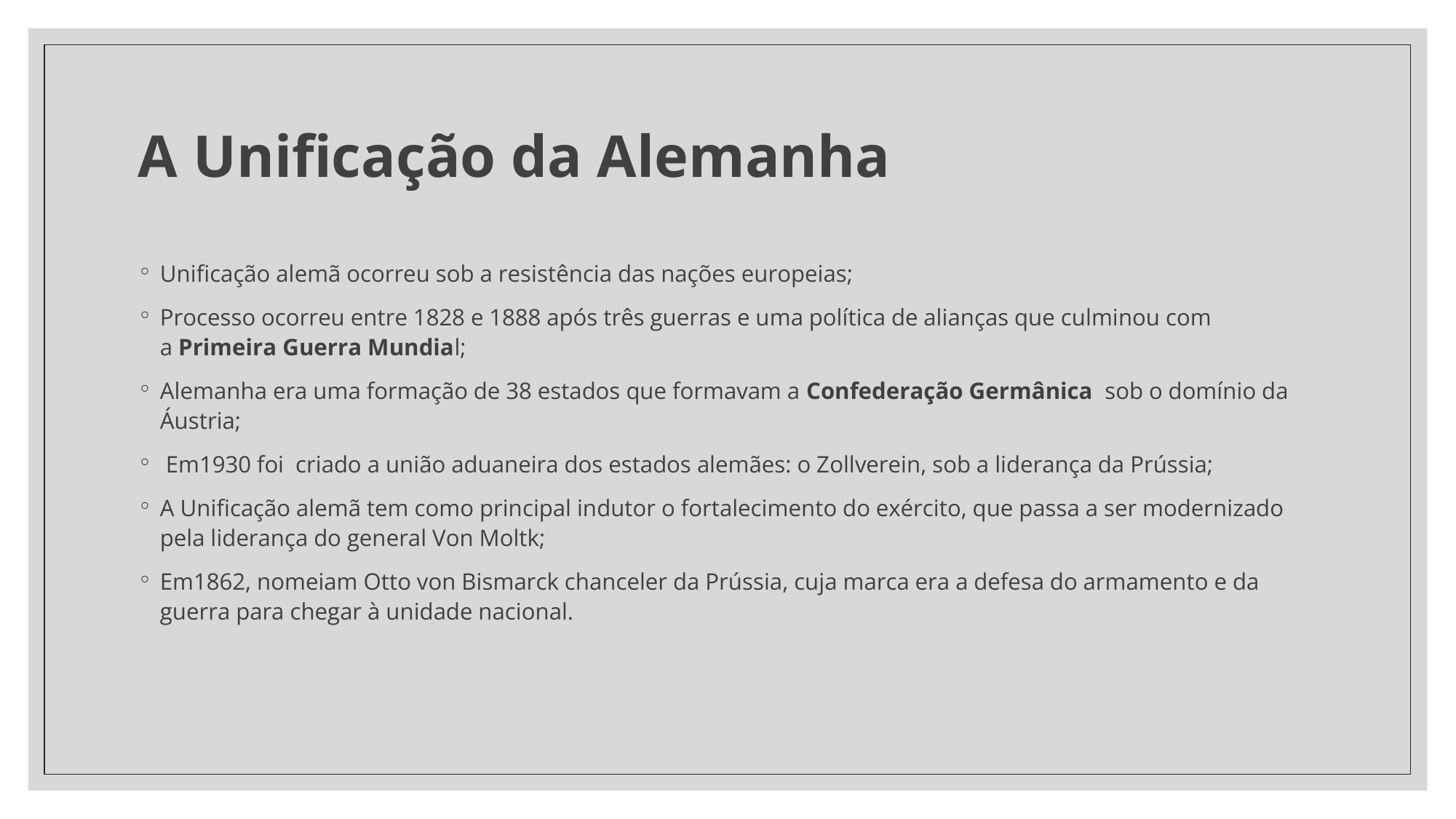

# A Unificação da Alemanha
Unificação alemã ocorreu sob a resistência das nações europeias;
Processo ocorreu entre 1828 e 1888 após três guerras e uma política de alianças que culminou com a Primeira Guerra Mundial;
Alemanha era uma formação de 38 estados que formavam a Confederação Germânica  sob o domínio da Áustria;
 Em1930 foi  criado a união aduaneira dos estados alemães: o Zollverein, sob a liderança da Prússia;
A Unificação alemã tem como principal indutor o fortalecimento do exército, que passa a ser modernizado pela liderança do general Von Moltk;
Em1862, nomeiam Otto von Bismarck chanceler da Prússia, cuja marca era a defesa do armamento e da guerra para chegar à unidade nacional.